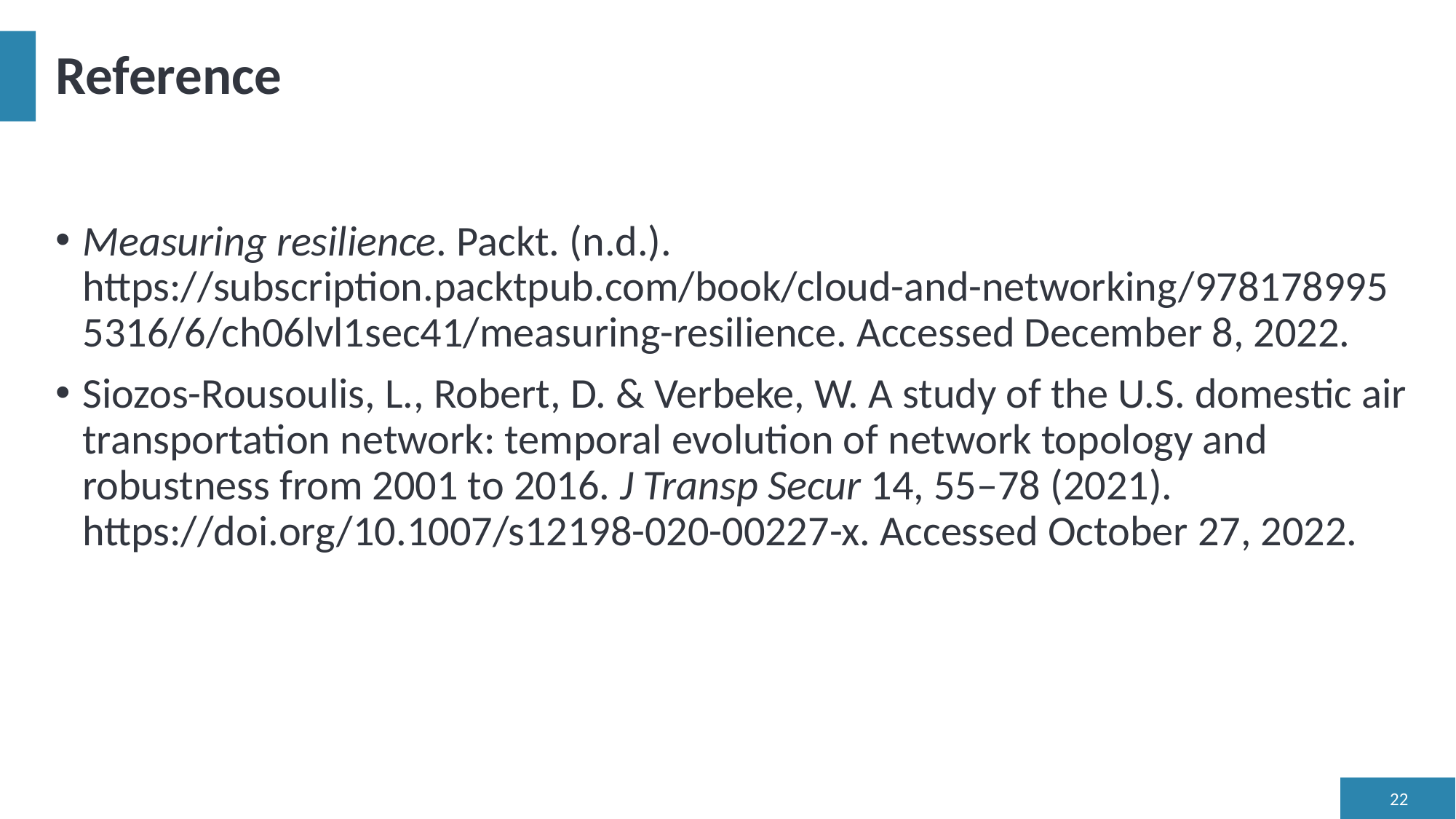

# Reference

Measuring resilience. Packt. (n.d.). https://subscription.packtpub.com/book/cloud-and-networking/9781789955316/6/ch06lvl1sec41/measuring-resilience. Accessed December 8, 2022.
Siozos-Rousoulis, L., Robert, D. & Verbeke, W. A study of the U.S. domestic air transportation network: temporal evolution of network topology and robustness from 2001 to 2016. J Transp Secur 14, 55–78 (2021). https://doi.org/10.1007/s12198-020-00227-x. Accessed October 27, 2022.

22